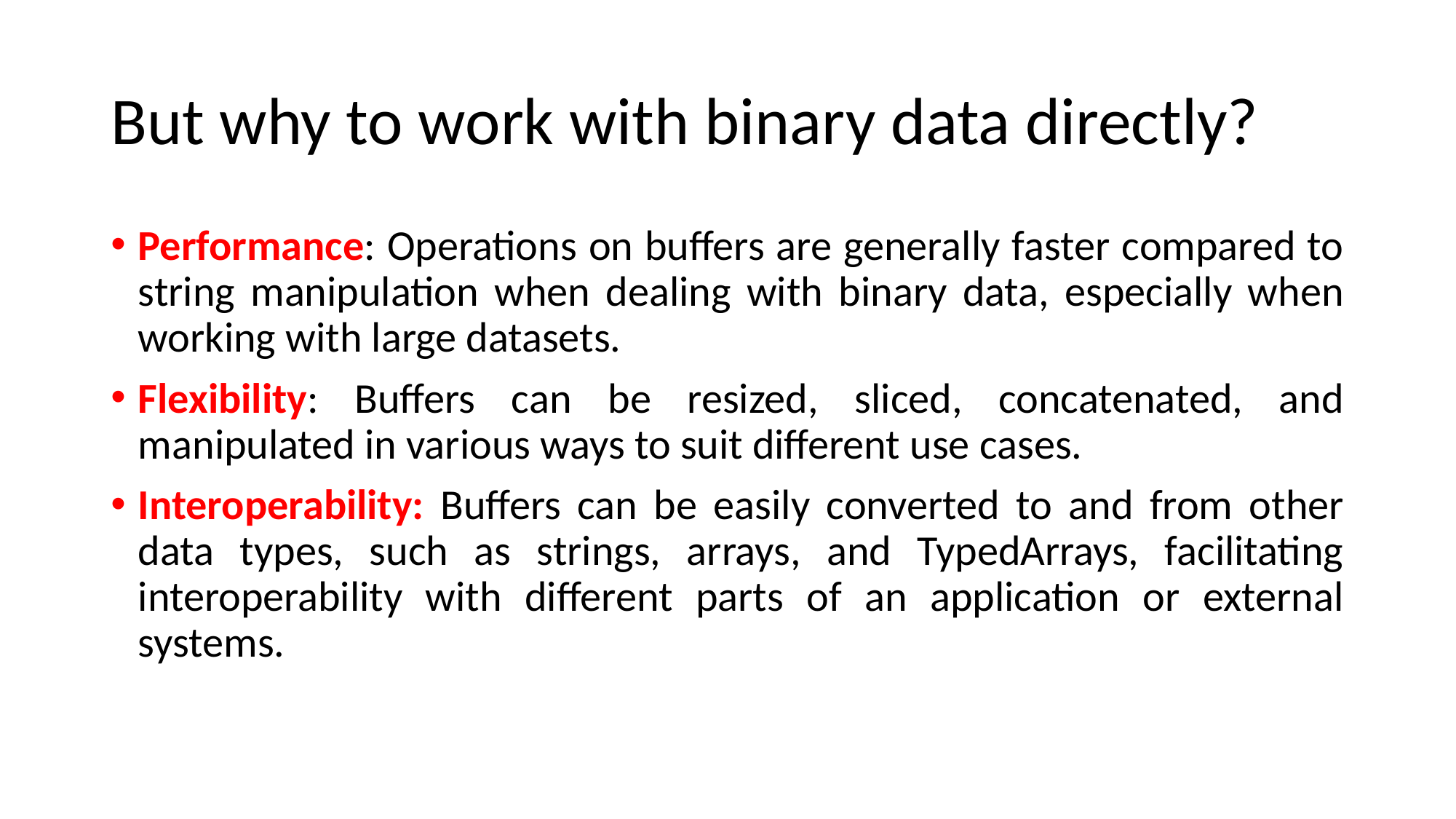

# But why to work with binary data directly?
Performance: Operations on buffers are generally faster compared to string manipulation when dealing with binary data, especially when working with large datasets.
Flexibility: Buffers can be resized, sliced, concatenated, and manipulated in various ways to suit different use cases.
Interoperability: Buffers can be easily converted to and from other data types, such as strings, arrays, and TypedArrays, facilitating interoperability with different parts of an application or external systems.